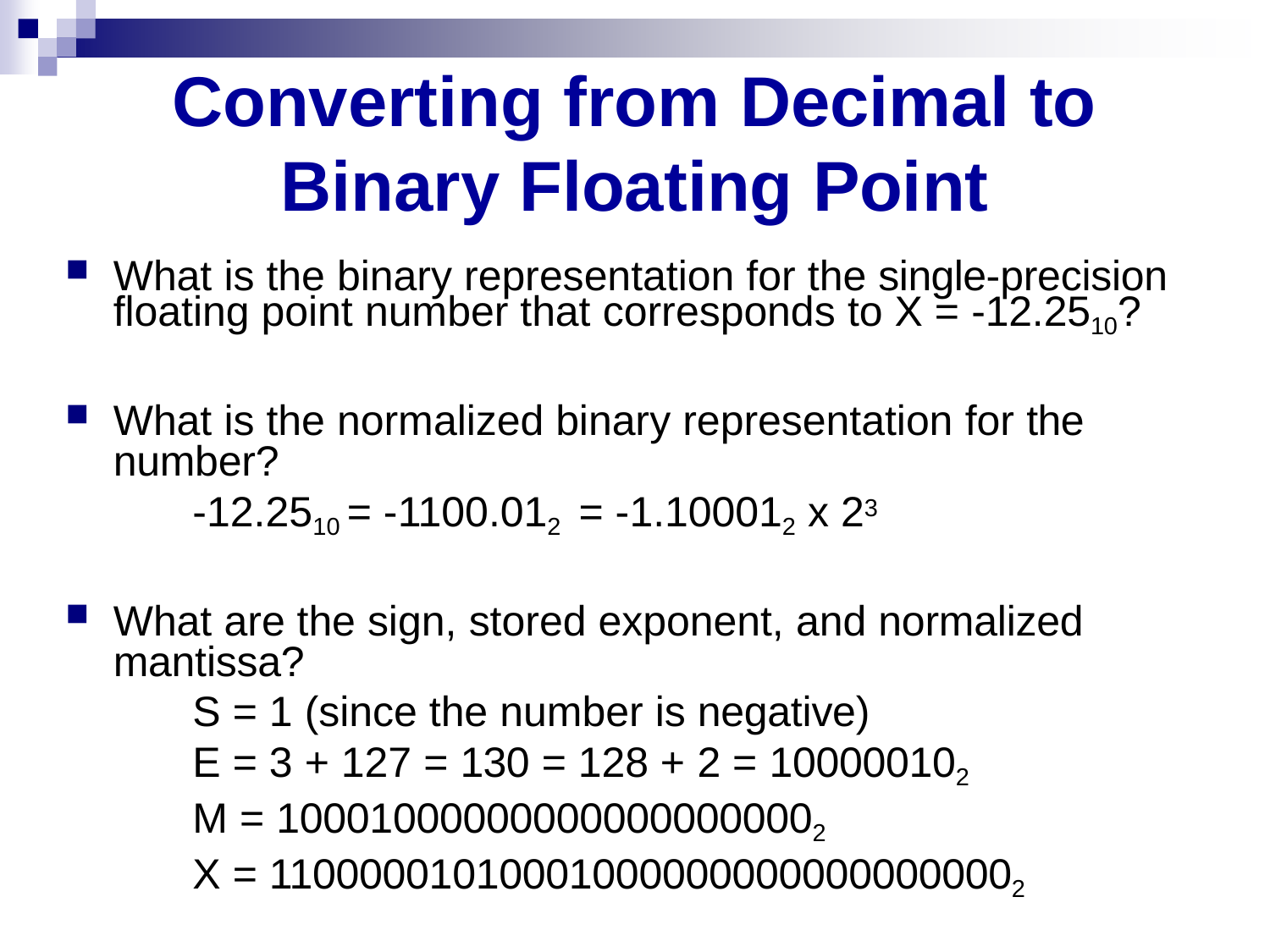

# Converting from Decimal to Binary Floating Point
What is the binary representation for the single-precision floating point number that corresponds to X = -12.2510?

What is the normalized binary representation for the number?
-12.2510 = -1100.012 = -1.100012 x 23

What are the sign, stored exponent, and normalized mantissa?
S = 1 (since the number is negative)
E = 3 + 127 = 130 = 128 + 2 = 100000102
M = 100010000000000000000002
X = 110000010100010000000000000000002